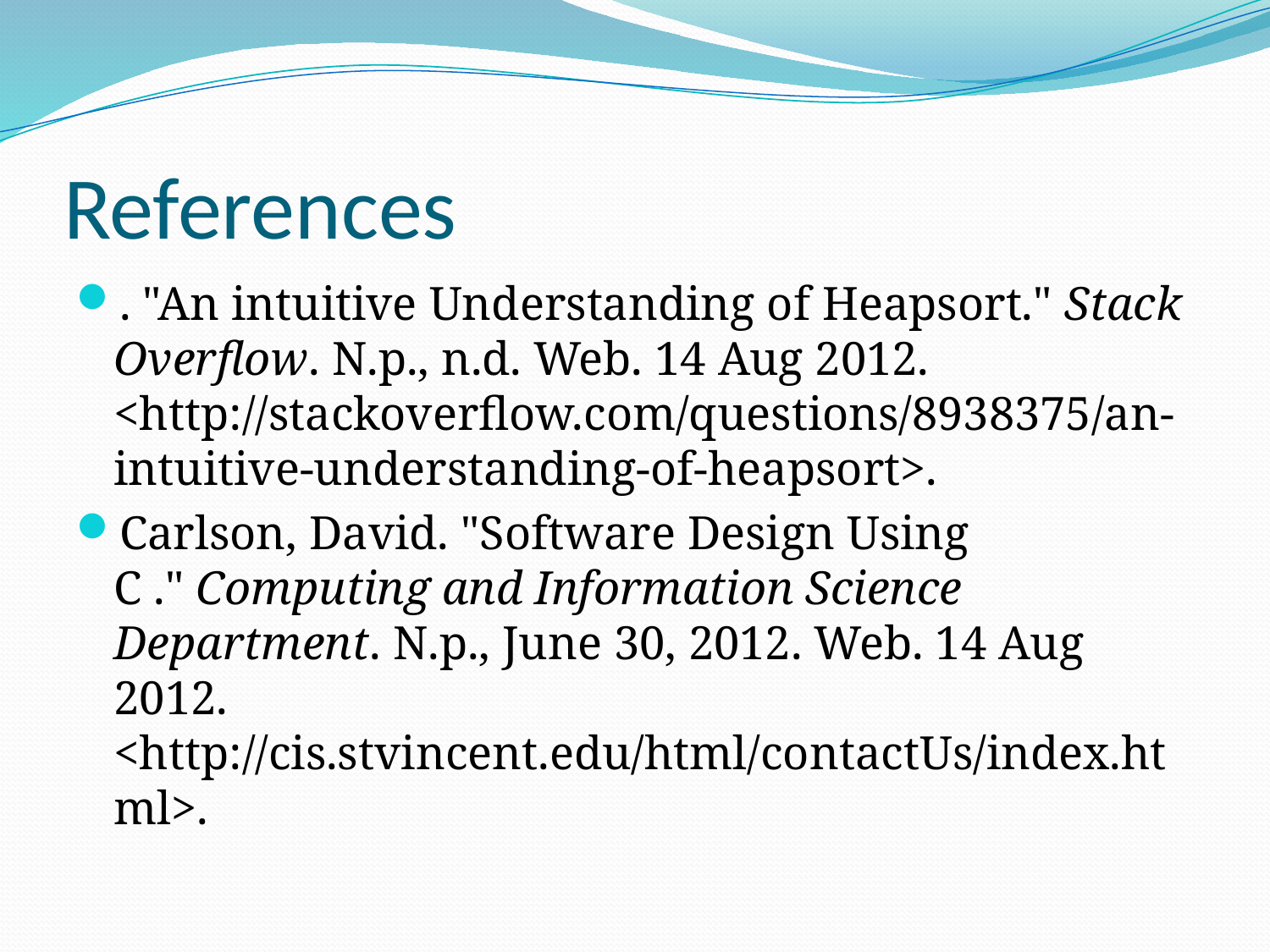

# References
. "An intuitive Understanding of Heapsort." Stack Overflow. N.p., n.d. Web. 14 Aug 2012. <http://stackoverflow.com/questions/8938375/an-intuitive-understanding-of-heapsort>.
Carlson, David. "Software Design Using C ." Computing and Information Science Department. N.p., June 30, 2012. Web. 14 Aug 2012. <http://cis.stvincent.edu/html/contactUs/index.html>.